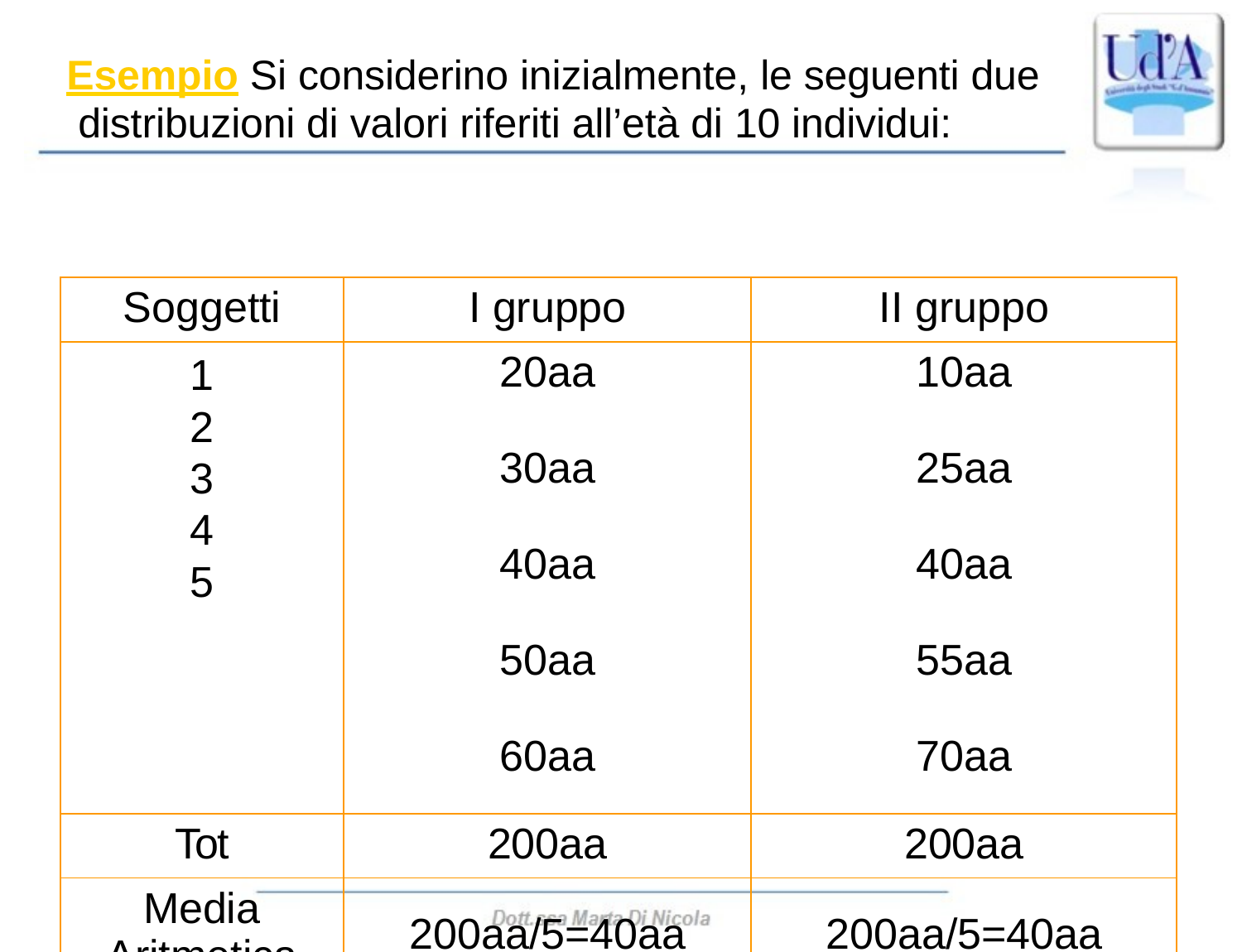

# Esempio Si considerino inizialmente, le seguenti due  distribuzioni di valori riferiti all’età di 10 individui:
| Soggetti | I gruppo | II gruppo |
| --- | --- | --- |
| 1 2 3 4 5 | 20aa 30aa 40aa 50aa 60aa | 10aa 25aa 40aa 55aa 70aa |
| Tot | 200aa | 200aa |
| Media Aritmetica | 200aa/5=40aa | 200aa/5=40aa |